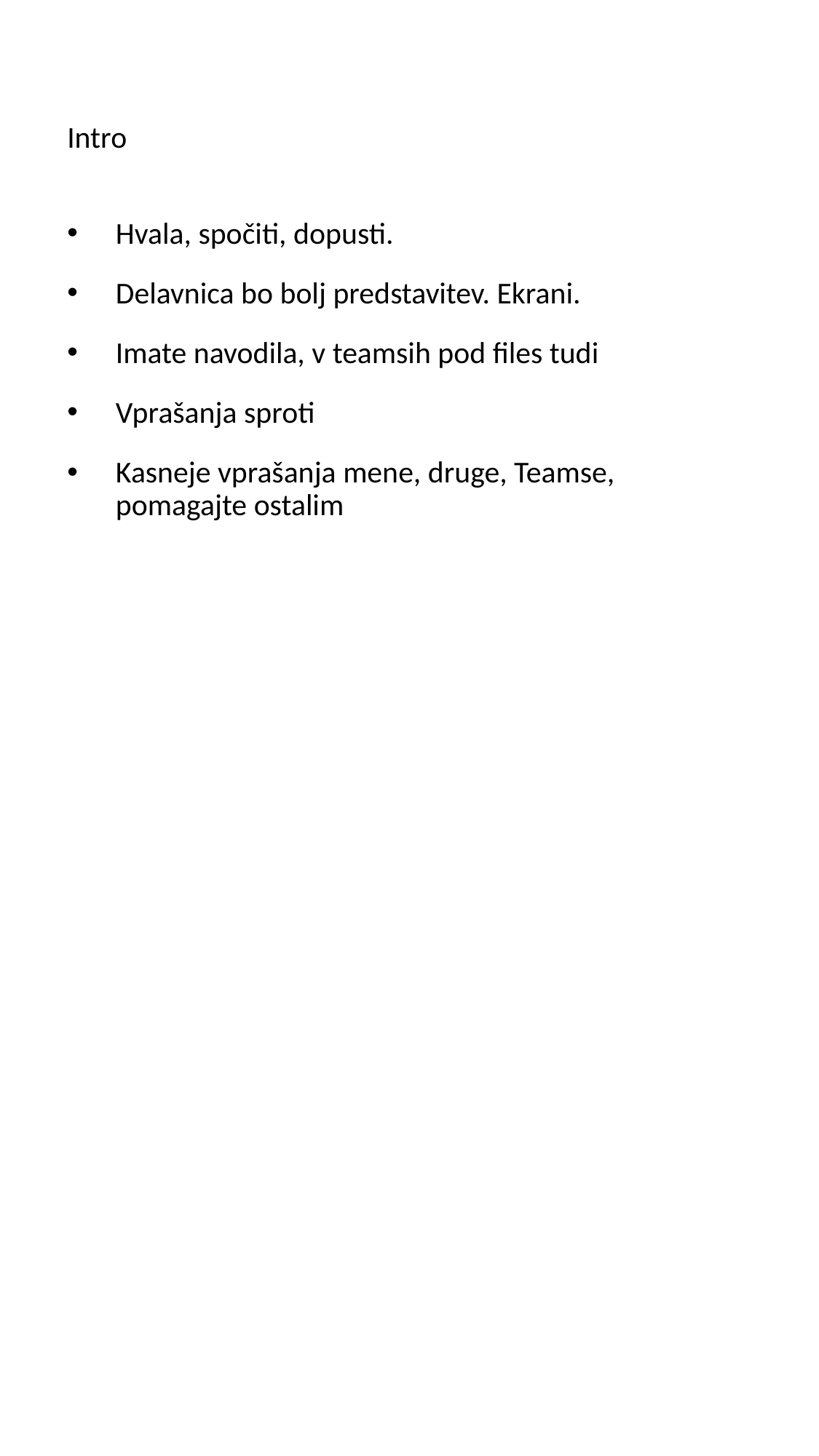

# Intro
Hvala, spočiti, dopusti.
Delavnica bo bolj predstavitev. Ekrani.
Imate navodila, v teamsih pod files tudi
Vprašanja sproti
Kasneje vprašanja mene, druge, Teamse, pomagajte ostalim